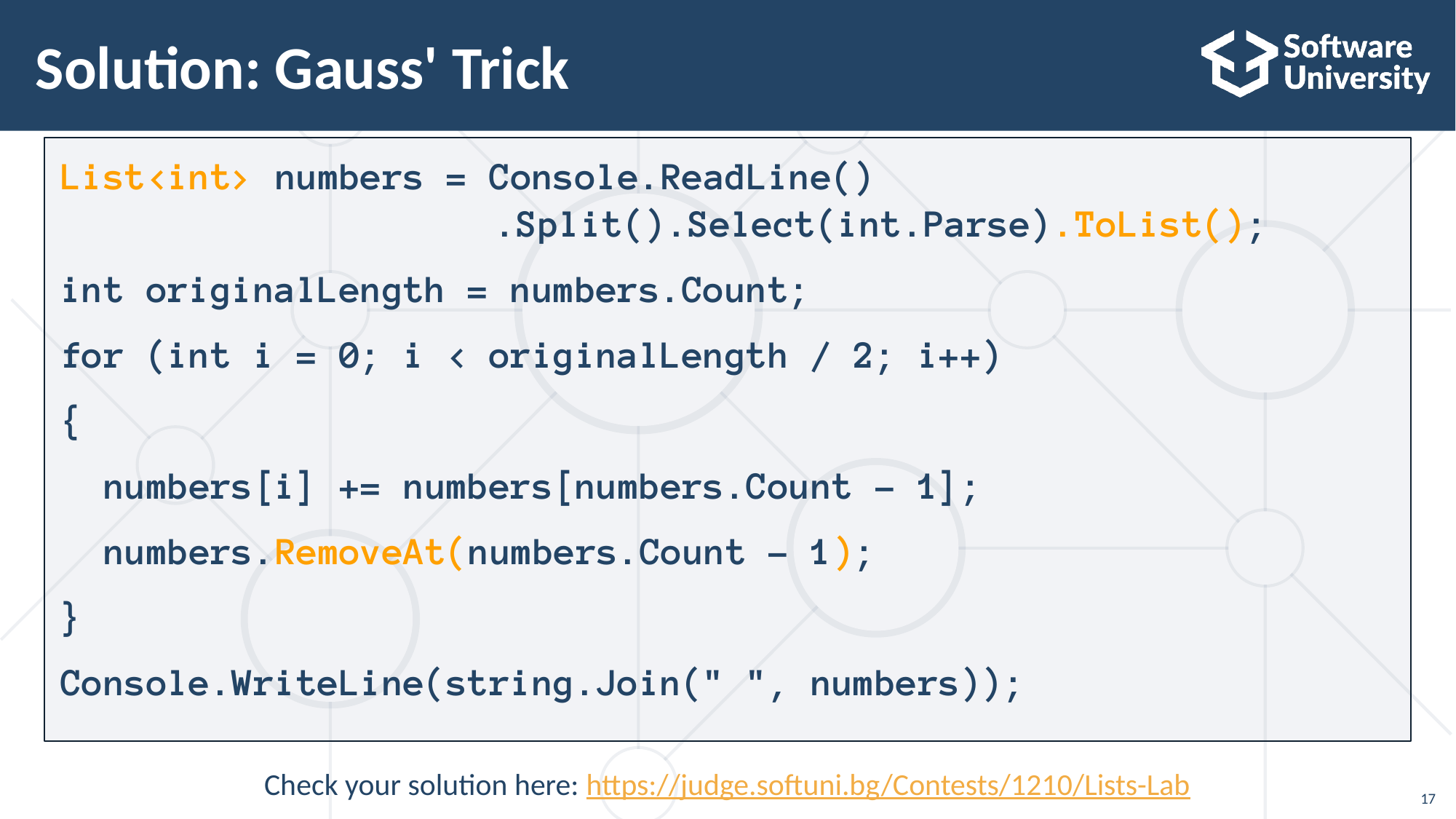

# Solution: Gauss' Trick
List<int> numbers = Console.ReadLine()
			     .Split().Select(int.Parse).ToList();
int originalLength = numbers.Count;
for (int i = 0; i < originalLength / 2; i++)
{
  numbers[i] += numbers[numbers.Count - 1];
  numbers.RemoveAt(numbers.Count - 1);
}
Console.WriteLine(string.Join(" ", numbers));
Check your solution here: https://judge.softuni.bg/Contests/1210/Lists-Lab
17